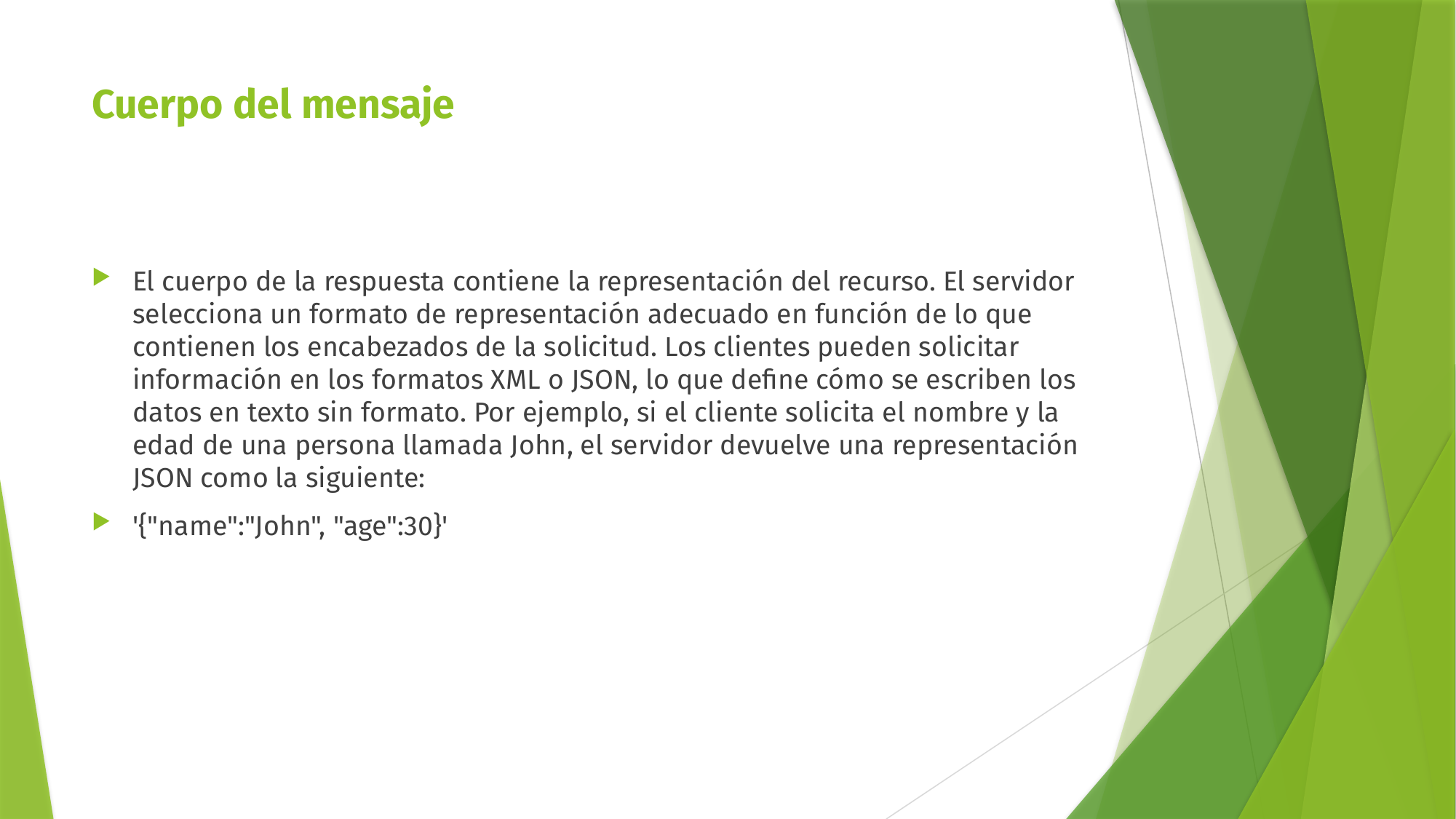

# Cuerpo del mensaje
El cuerpo de la respuesta contiene la representación del recurso. El servidor selecciona un formato de representación adecuado en función de lo que contienen los encabezados de la solicitud. Los clientes pueden solicitar información en los formatos XML o JSON, lo que define cómo se escriben los datos en texto sin formato. Por ejemplo, si el cliente solicita el nombre y la edad de una persona llamada John, el servidor devuelve una representación JSON como la siguiente:
'{"name":"John", "age":30}'